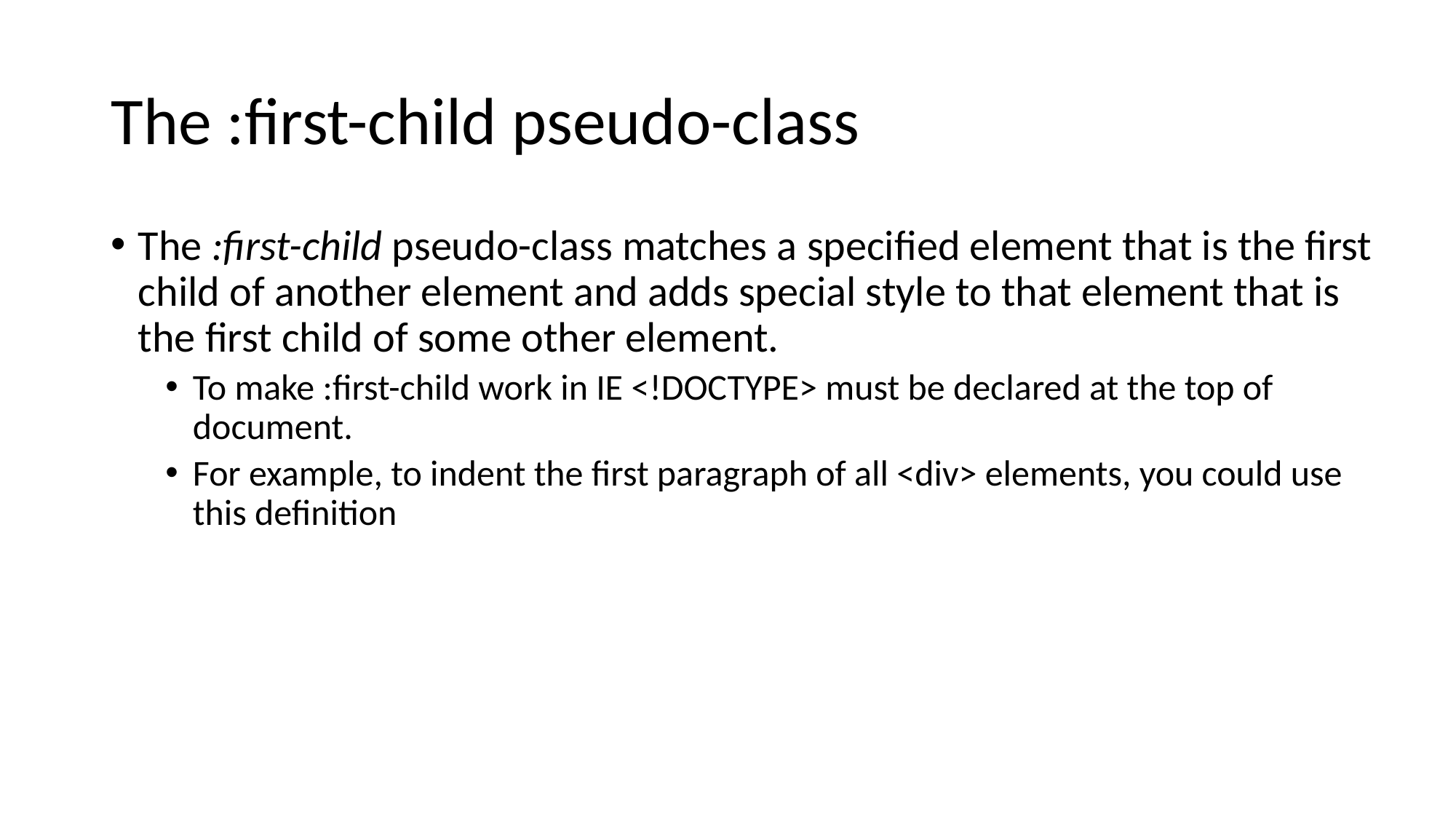

# The :first-child pseudo-class
The :first-child pseudo-class matches a specified element that is the first child of another element and adds special style to that element that is the first child of some other element.
To make :first-child work in IE <!DOCTYPE> must be declared at the top of document.
For example, to indent the first paragraph of all <div> elements, you could use this definition